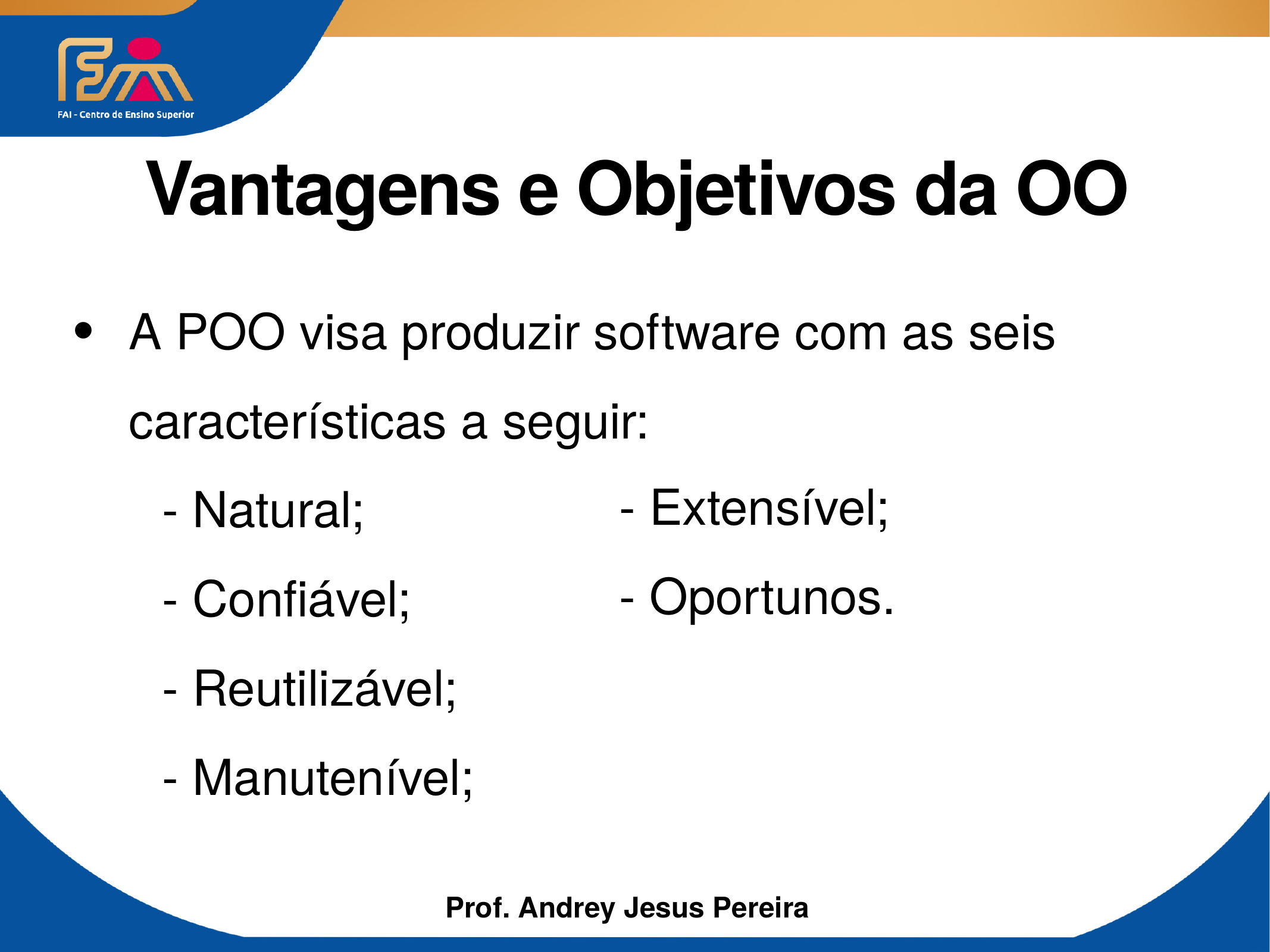

# Vantagens e Objetivos da OO
A POO visa produzir software com as seis  características a seguir:
	- Natural;
	- Confiável;
	- Reutilizável;
	- Manutenível;
	- Extensível;
	- Oportunos.
Prof. Andrey Jesus Pereira